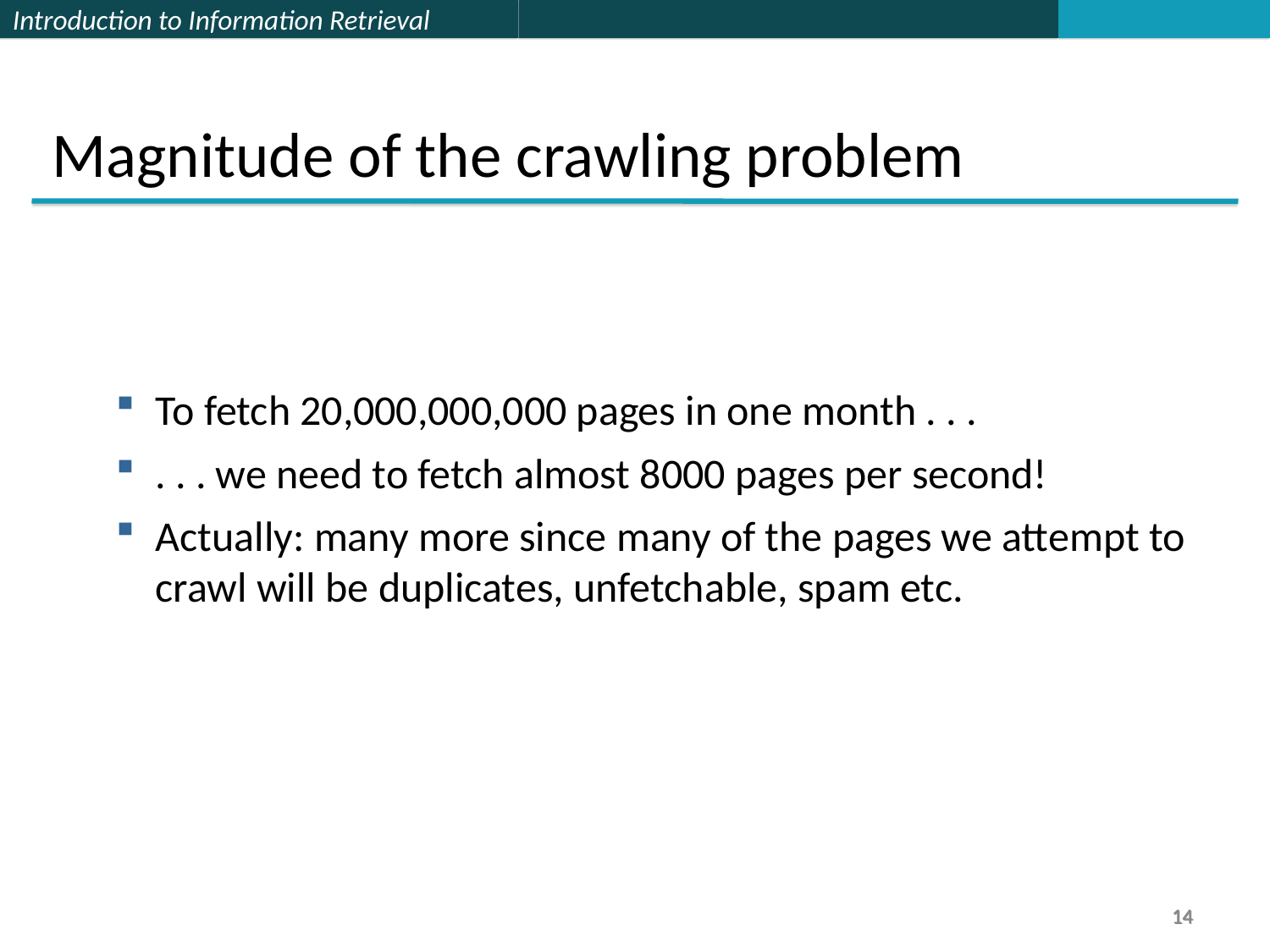

Magnitude of the crawling problem
To fetch 20,000,000,000 pages in one month . . .
. . . we need to fetch almost 8000 pages per second!
Actually: many more since many of the pages we attempt to crawl will be duplicates, unfetchable, spam etc.
14
14